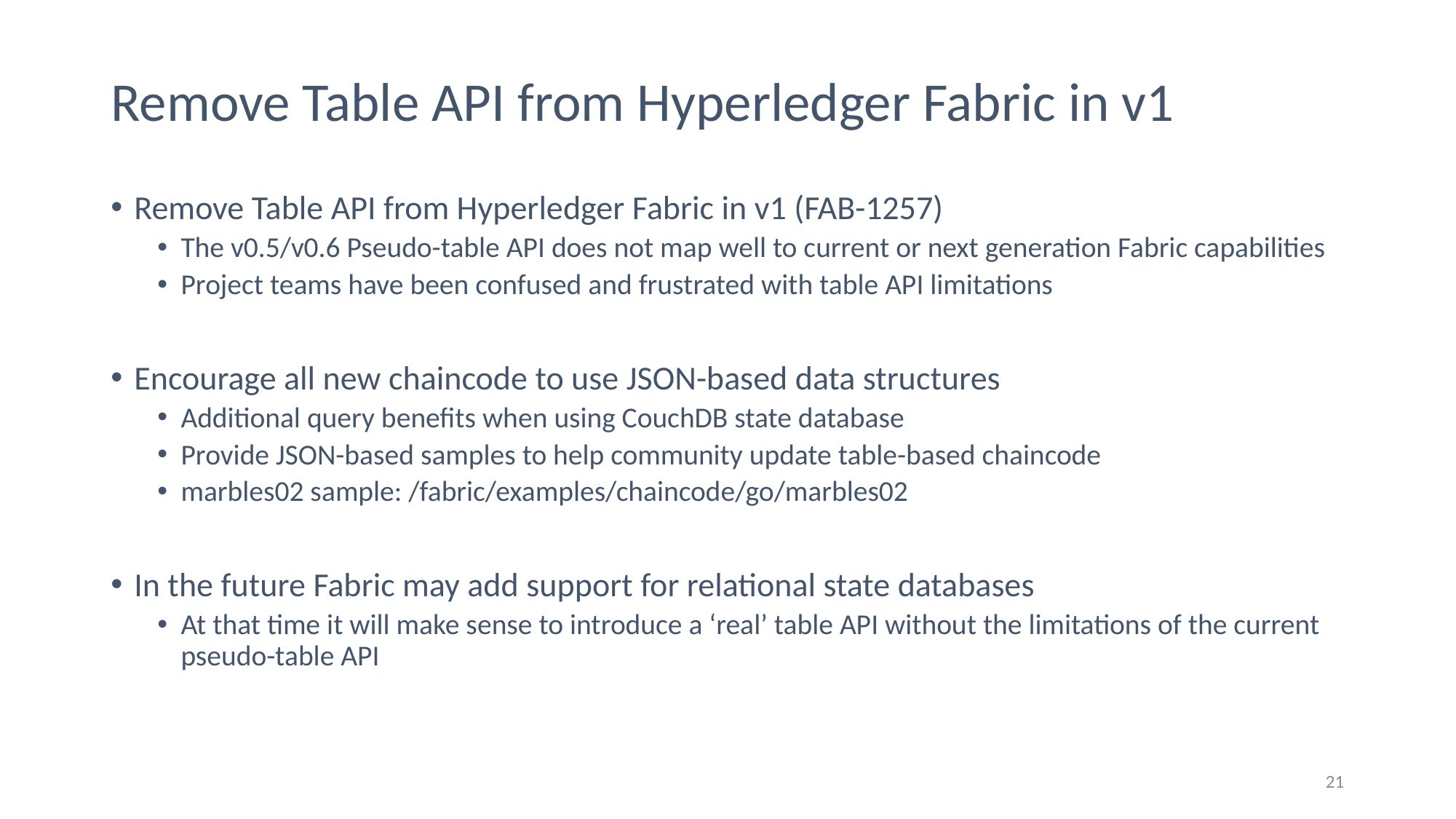

# Remove Table API from Hyperledger Fabric in v1
Remove Table API from Hyperledger Fabric in v1 (FAB-1257)
The v0.5/v0.6 Pseudo-table API does not map well to current or next generation Fabric capabilities
Project teams have been confused and frustrated with table API limitations

Encourage all new chaincode to use JSON-based data structures
Additional query benefits when using CouchDB state database
Provide JSON-based samples to help community update table-based chaincode
marbles02 sample: /fabric/examples/chaincode/go/marbles02

In the future Fabric may add support for relational state databases
At that time it will make sense to introduce a ‘real’ table API without the limitations of the current pseudo-table API
21